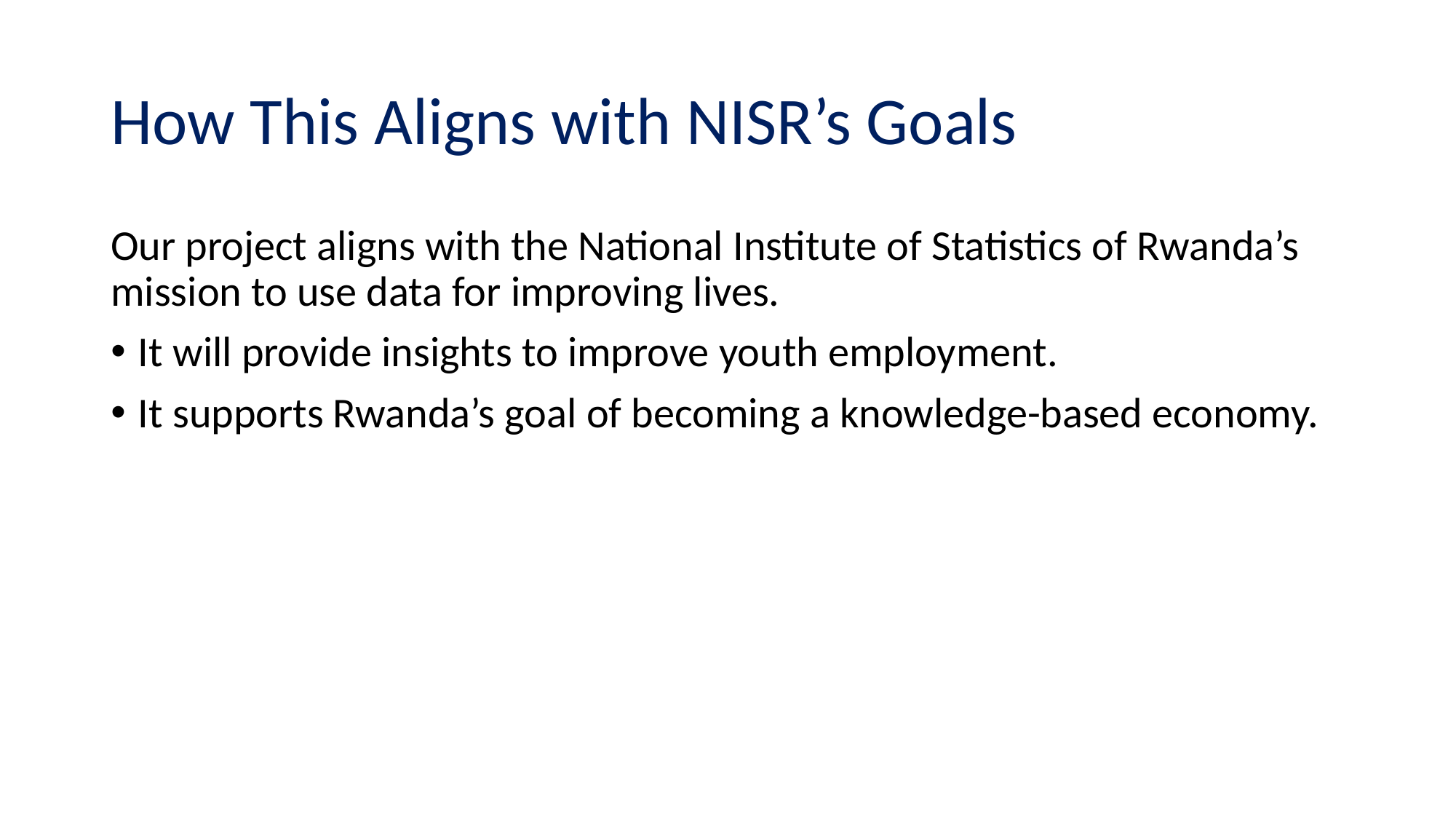

# How This Aligns with NISR’s Goals
Our project aligns with the National Institute of Statistics of Rwanda’s mission to use data for improving lives.
It will provide insights to improve youth employment.
It supports Rwanda’s goal of becoming a knowledge-based economy.